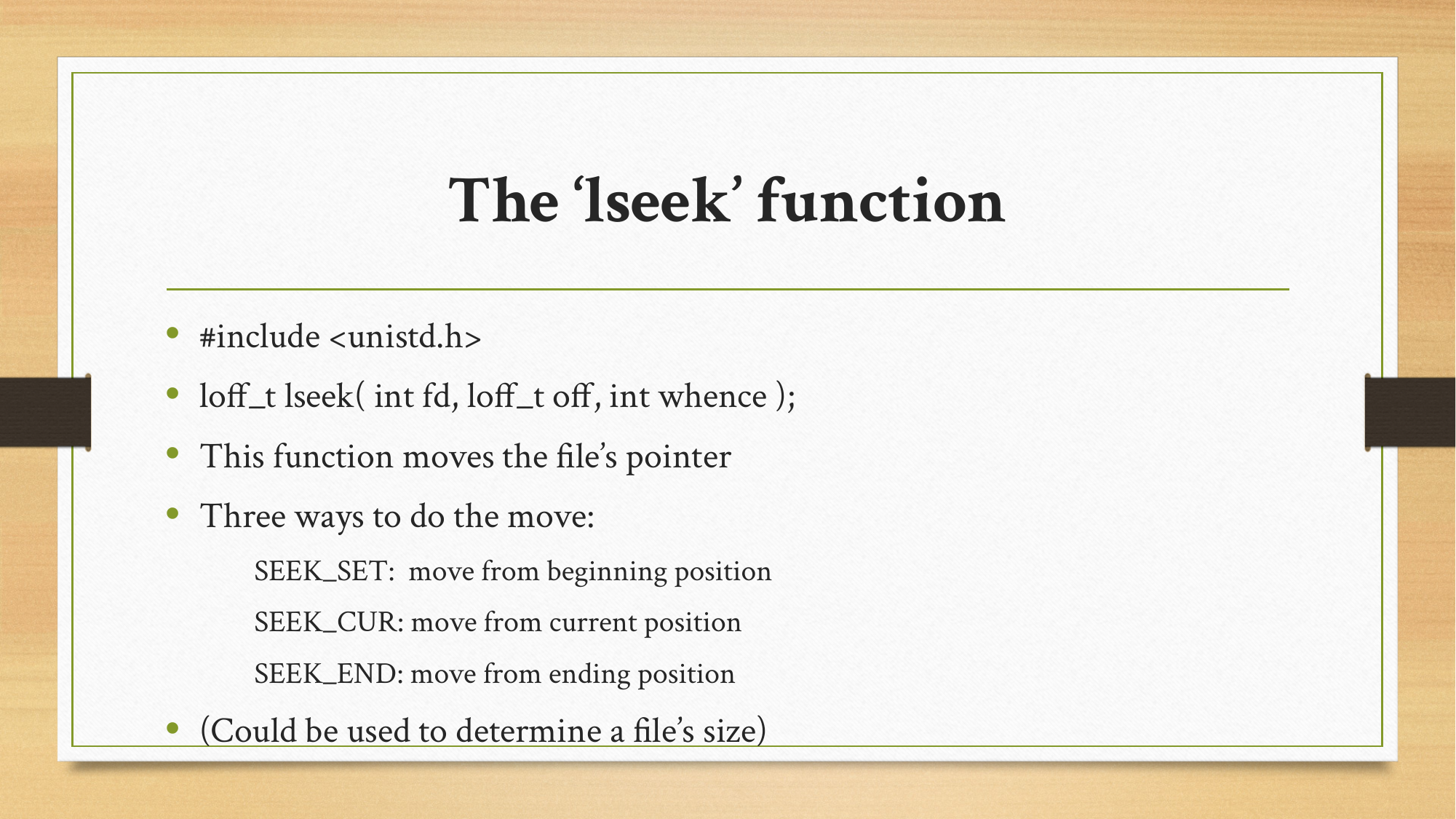

# The ‘lseek’ function
#include <unistd.h>
loff_t lseek( int fd, loff_t off, int whence );
This function moves the file’s pointer
Three ways to do the move:
	SEEK_SET:  move from beginning position
	SEEK_CUR: move from current position
	SEEK_END: move from ending position
(Could be used to determine a file’s size)